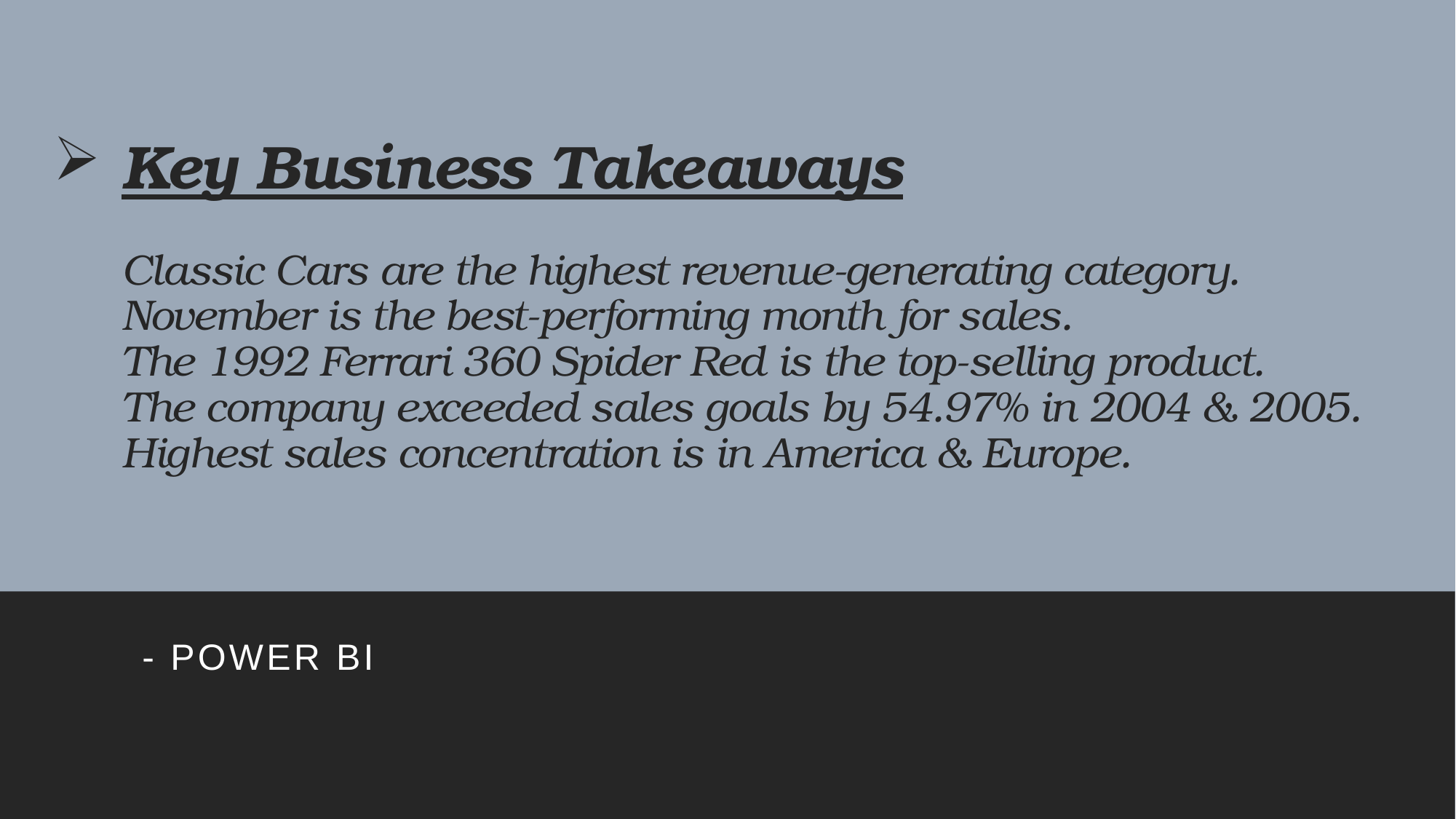

# Key Business Takeaways Classic Cars are the highest revenue-generating category. November is the best-performing month for sales. The 1992 Ferrari 360 Spider Red is the top-selling product. The company exceeded sales goals by 54.97% in 2004 & 2005. Highest sales concentration is in America & Europe.

- Power bi